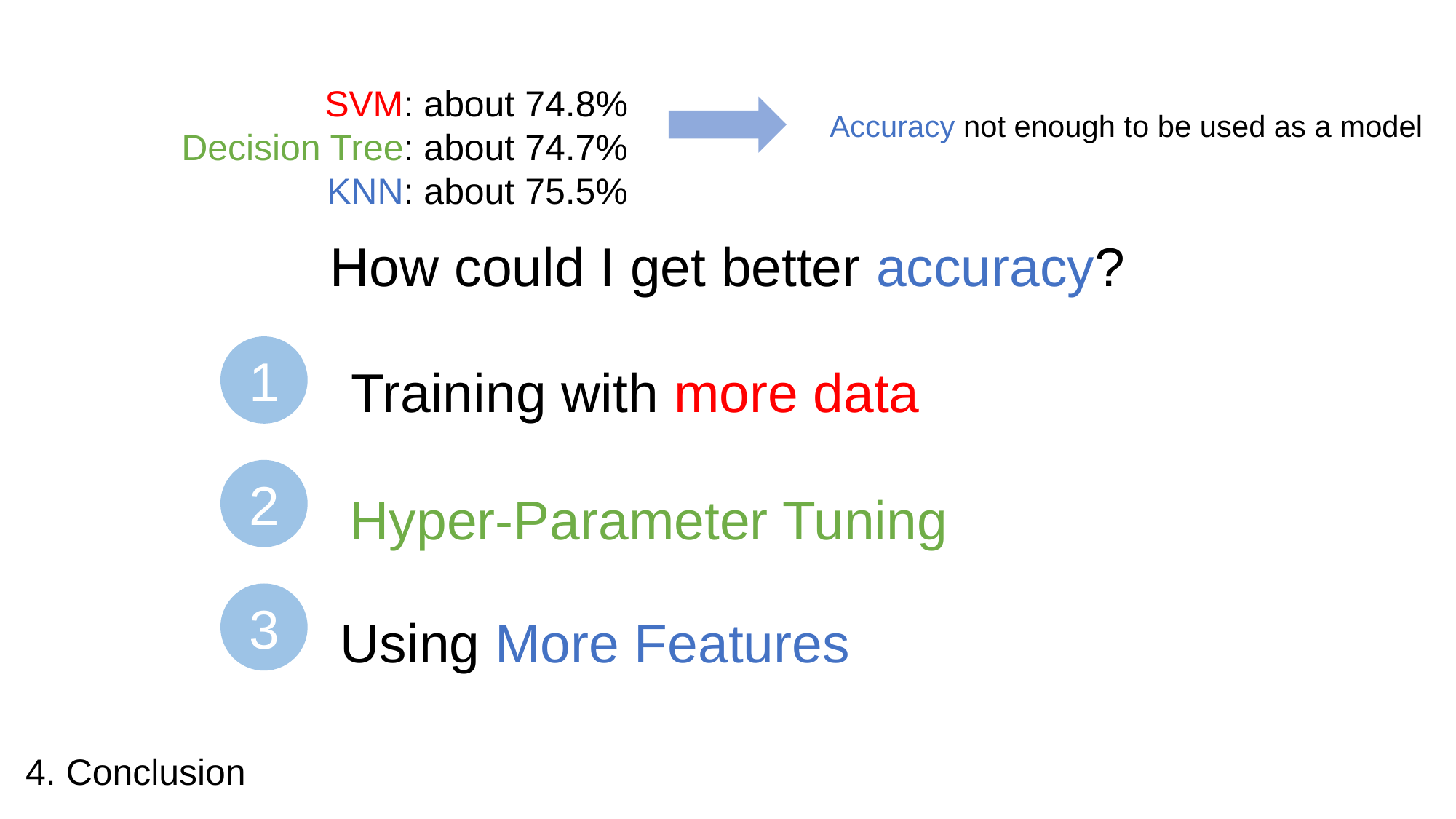

SVM: about 74.8%
Decision Tree: about 74.7%
KNN: about 75.5%

Accuracy not enough to be used as a model
How could I get better accuracy?
1
Training with more data
2
Hyper-Parameter Tuning
3
Using More Features
4. Conclusion